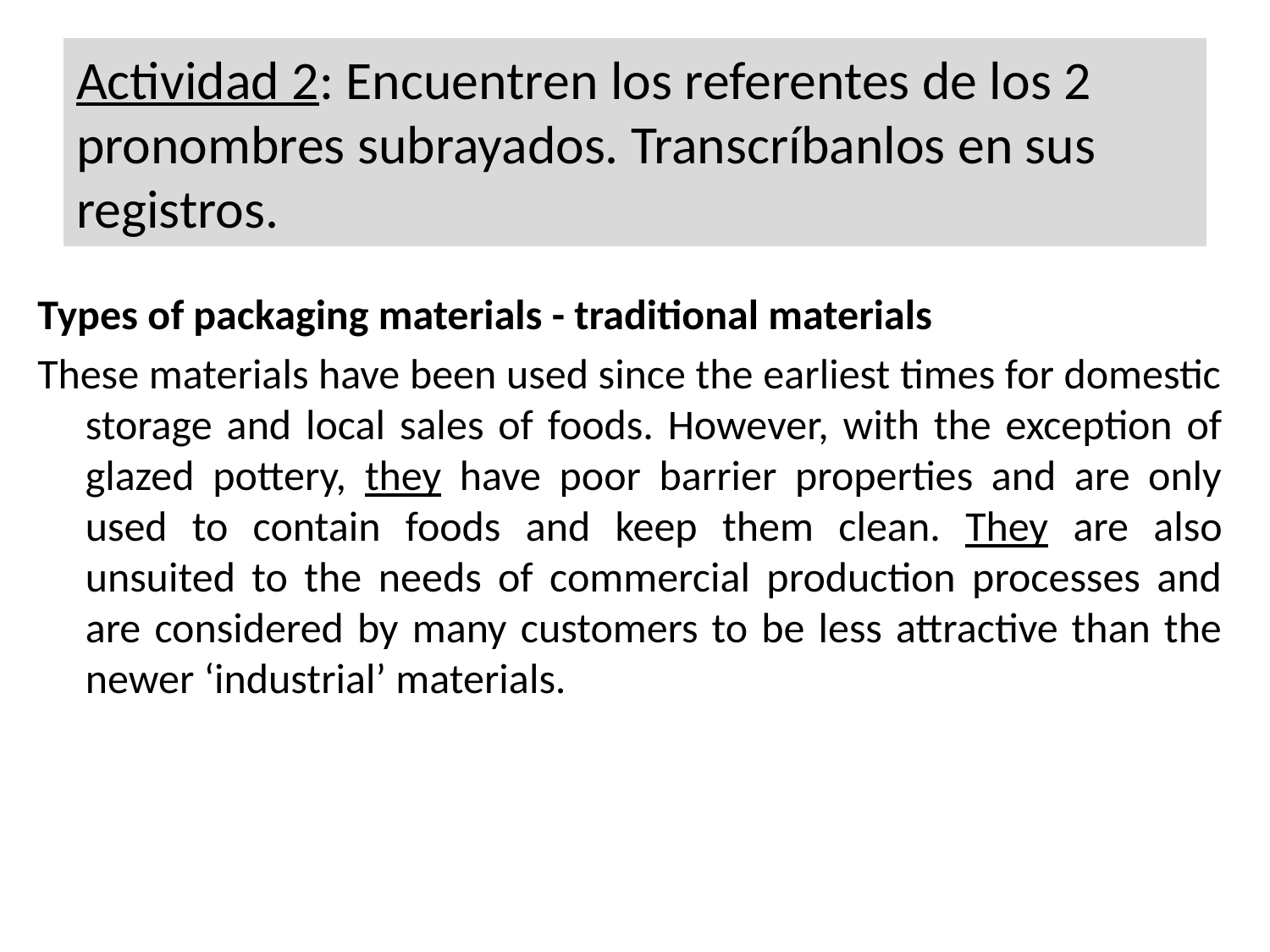

# Actividad 2: Encuentren los referentes de los 2 pronombres subrayados. Transcríbanlos en sus registros.

Types of packaging materials - traditional materials
These materials have been used since the earliest times for domestic storage and local sales of foods. However, with the exception of glazed pottery, they have poor barrier properties and are only used to contain foods and keep them clean. They are also unsuited to the needs of commercial production processes and are considered by many customers to be less attractive than the newer ‘industrial’ materials.